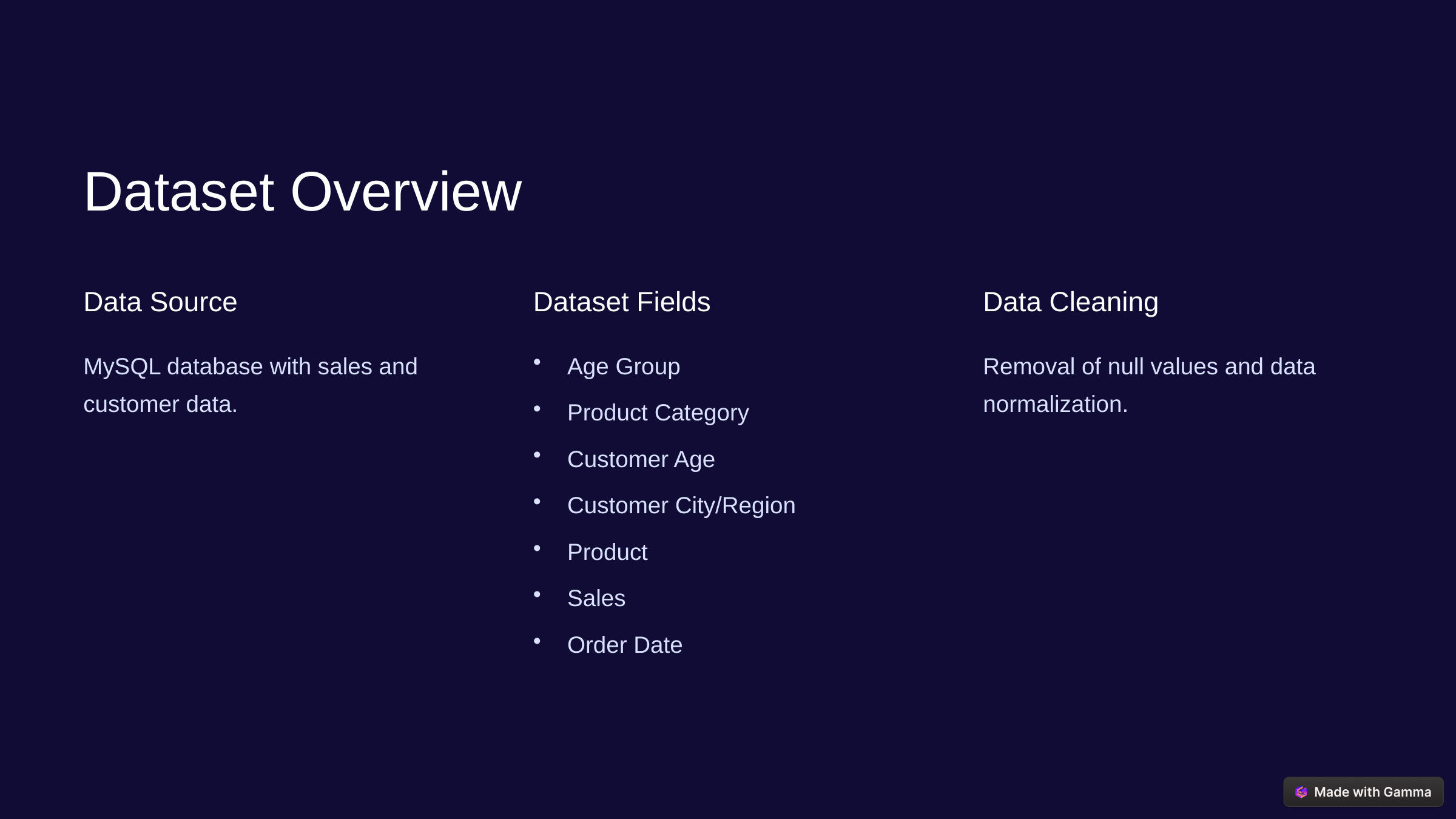

Dataset Overview
Data Source
Dataset Fields
Data Cleaning
MySQL database with sales and customer data.
Age Group
Removal of null values and data normalization.
Product Category
Customer Age
Customer City/Region
Product
Sales
Order Date